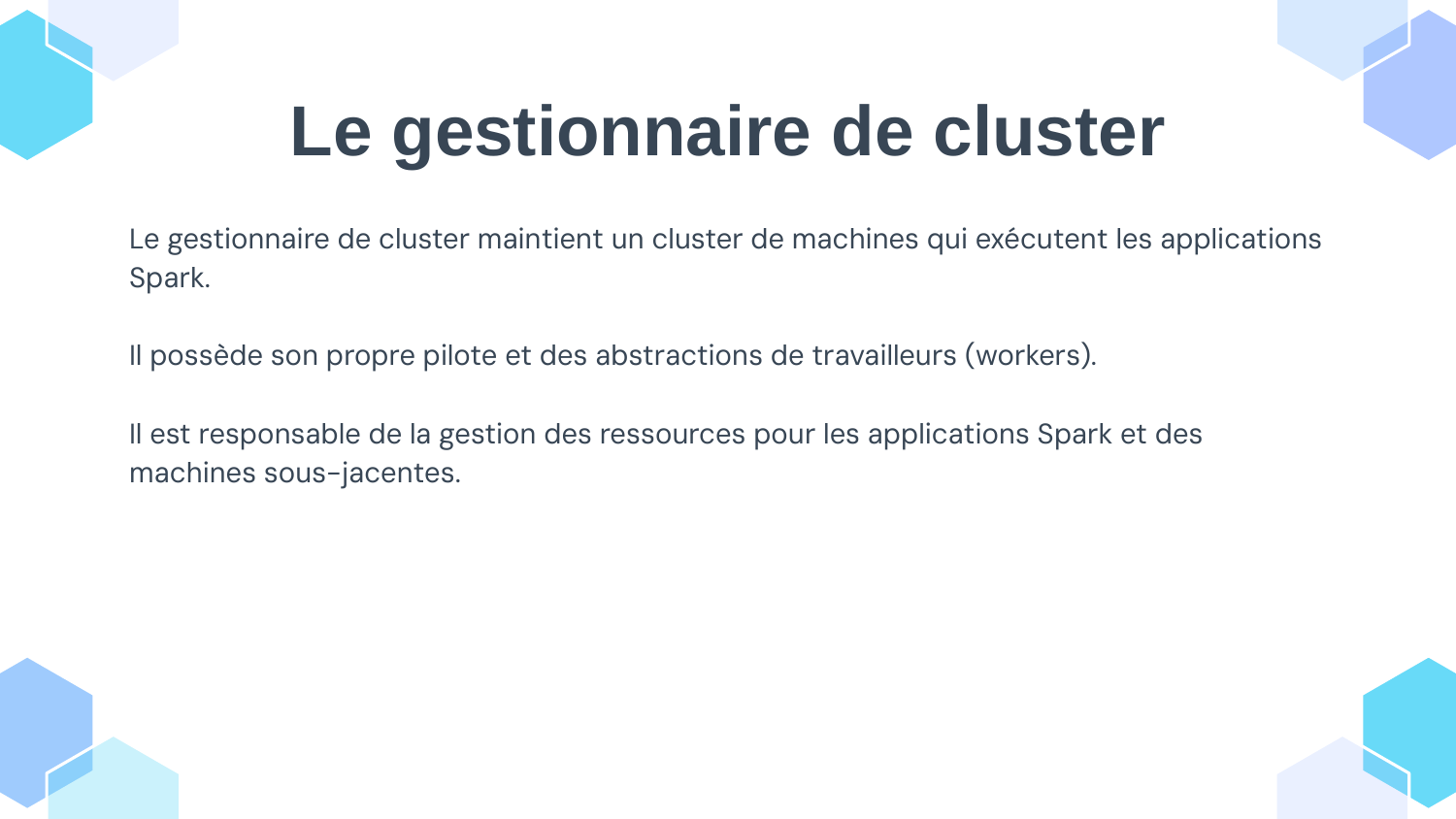

# Le gestionnaire de cluster
Le gestionnaire de cluster maintient un cluster de machines qui exécutent les applications Spark.

Il possède son propre pilote et des abstractions de travailleurs (workers).

Il est responsable de la gestion des ressources pour les applications Spark et des machines sous-jacentes.